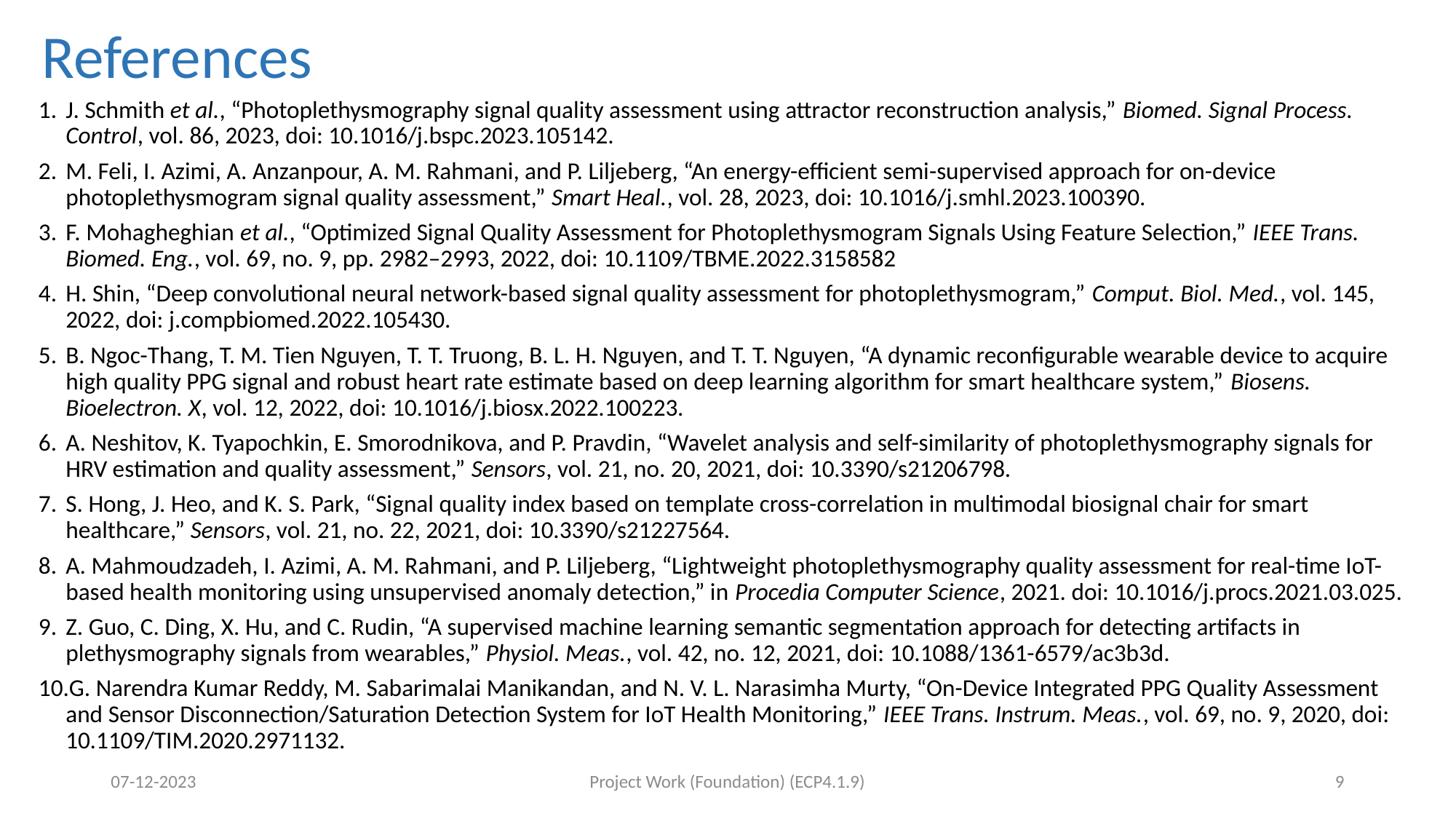

# References
J. Schmith et al., “Photoplethysmography signal quality assessment using attractor reconstruction analysis,” Biomed. Signal Process. Control, vol. 86, 2023, doi: 10.1016/j.bspc.2023.105142.
M. Feli, I. Azimi, A. Anzanpour, A. M. Rahmani, and P. Liljeberg, “An energy-efficient semi-supervised approach for on-device photoplethysmogram signal quality assessment,” Smart Heal., vol. 28, 2023, doi: 10.1016/j.smhl.2023.100390.
F. Mohagheghian et al., “Optimized Signal Quality Assessment for Photoplethysmogram Signals Using Feature Selection,” IEEE Trans. Biomed. Eng., vol. 69, no. 9, pp. 2982–2993, 2022, doi: 10.1109/TBME.2022.3158582
H. Shin, “Deep convolutional neural network-based signal quality assessment for photoplethysmogram,” Comput. Biol. Med., vol. 145, 2022, doi: j.compbiomed.2022.105430.
B. Ngoc-Thang, T. M. Tien Nguyen, T. T. Truong, B. L. H. Nguyen, and T. T. Nguyen, “A dynamic reconfigurable wearable device to acquire high quality PPG signal and robust heart rate estimate based on deep learning algorithm for smart healthcare system,” Biosens. Bioelectron. X, vol. 12, 2022, doi: 10.1016/j.biosx.2022.100223.
A. Neshitov, K. Tyapochkin, E. Smorodnikova, and P. Pravdin, “Wavelet analysis and self-similarity of photoplethysmography signals for HRV estimation and quality assessment,” Sensors, vol. 21, no. 20, 2021, doi: 10.3390/s21206798.
S. Hong, J. Heo, and K. S. Park, “Signal quality index based on template cross-correlation in multimodal biosignal chair for smart healthcare,” Sensors, vol. 21, no. 22, 2021, doi: 10.3390/s21227564.
A. Mahmoudzadeh, I. Azimi, A. M. Rahmani, and P. Liljeberg, “Lightweight photoplethysmography quality assessment for real-time IoT-based health monitoring using unsupervised anomaly detection,” in Procedia Computer Science, 2021. doi: 10.1016/j.procs.2021.03.025.
Z. Guo, C. Ding, X. Hu, and C. Rudin, “A supervised machine learning semantic segmentation approach for detecting artifacts in plethysmography signals from wearables,” Physiol. Meas., vol. 42, no. 12, 2021, doi: 10.1088/1361-6579/ac3b3d.
G. Narendra Kumar Reddy, M. Sabarimalai Manikandan, and N. V. L. Narasimha Murty, “On-Device Integrated PPG Quality Assessment and Sensor Disconnection/Saturation Detection System for IoT Health Monitoring,” IEEE Trans. Instrum. Meas., vol. 69, no. 9, 2020, doi: 10.1109/TIM.2020.2971132.
07-12-2023
Project Work (Foundation) (ECP4.1.9)
9